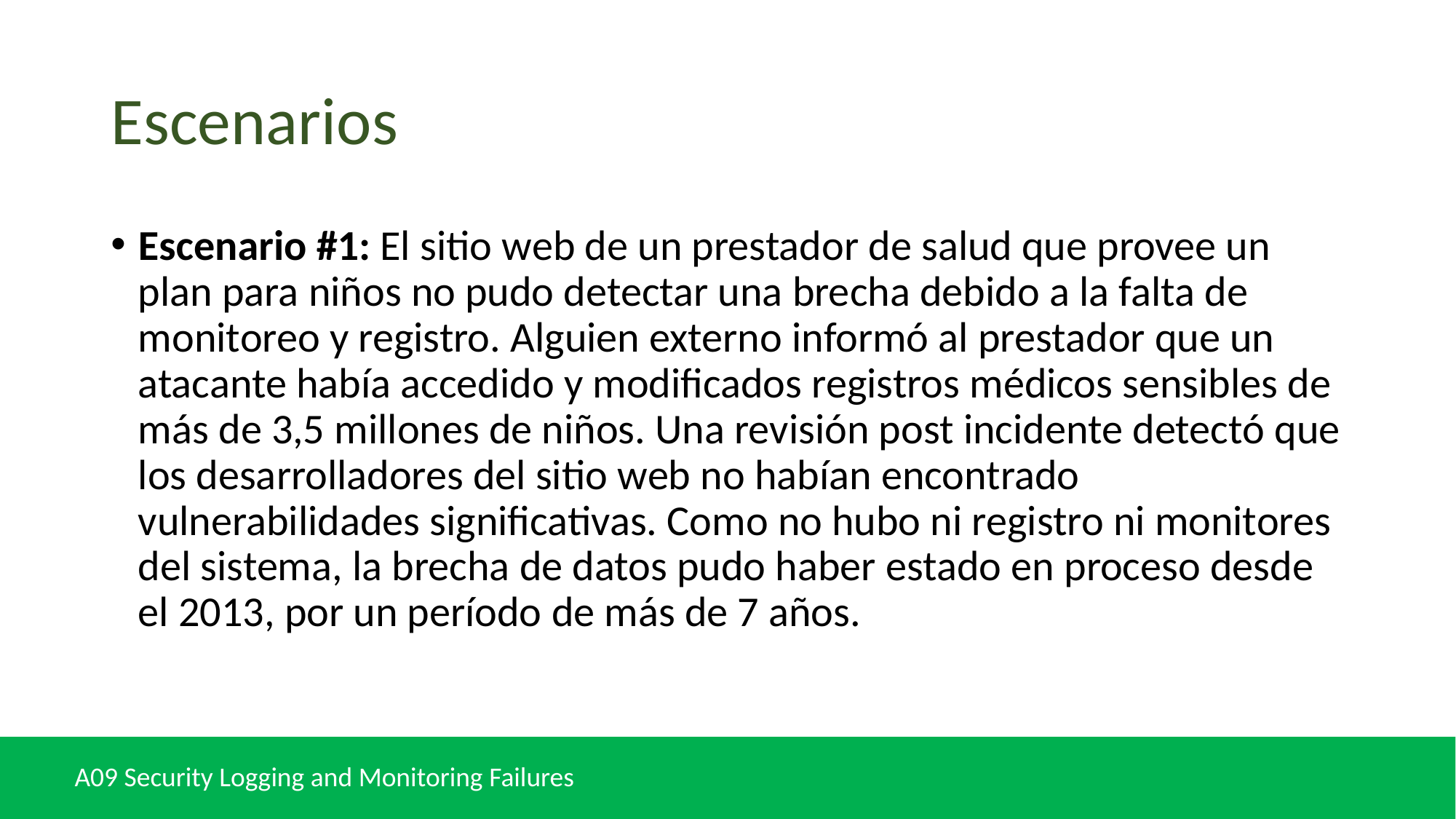

# Escenarios
Escenario #1: El sitio web de un prestador de salud que provee un plan para niños no pudo detectar una brecha debido a la falta de monitoreo y registro. Alguien externo informó al prestador que un atacante había accedido y modificados registros médicos sensibles de más de 3,5 millones de niños. Una revisión post incidente detectó que los desarrolladores del sitio web no habían encontrado vulnerabilidades significativas. Como no hubo ni registro ni monitores del sistema, la brecha de datos pudo haber estado en proceso desde el 2013, por un período de más de 7 años.